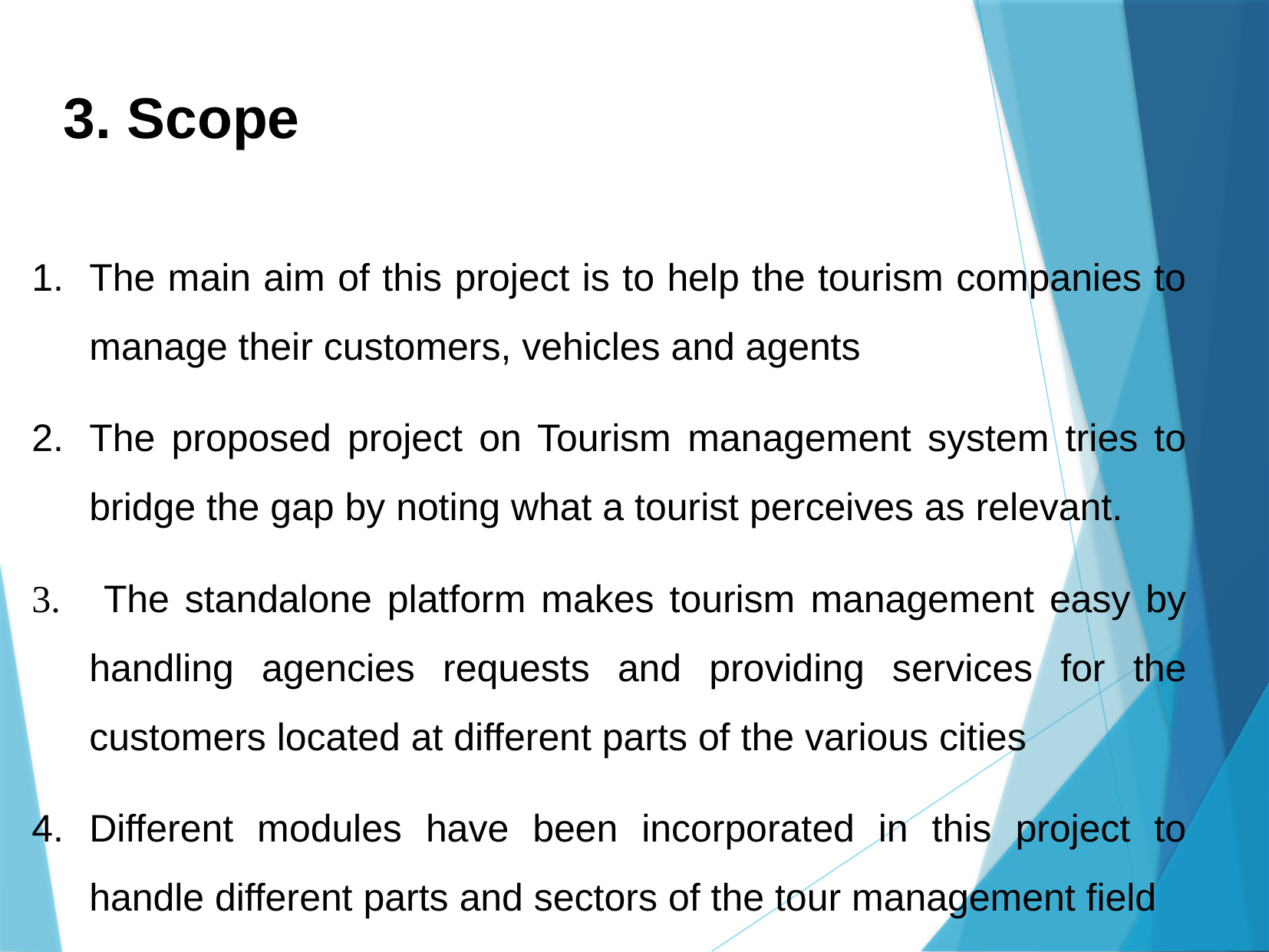

3. Scope

The main aim of this project is to help the tourism companies to manage their customers, vehicles and agents
The proposed project on Tourism management system tries to bridge the gap by noting what a tourist perceives as relevant.
 The standalone platform makes tourism management easy by handling agencies requests and providing services for the customers located at different parts of the various cities
Different modules have been incorporated in this project to handle different parts and sectors of the tour management field